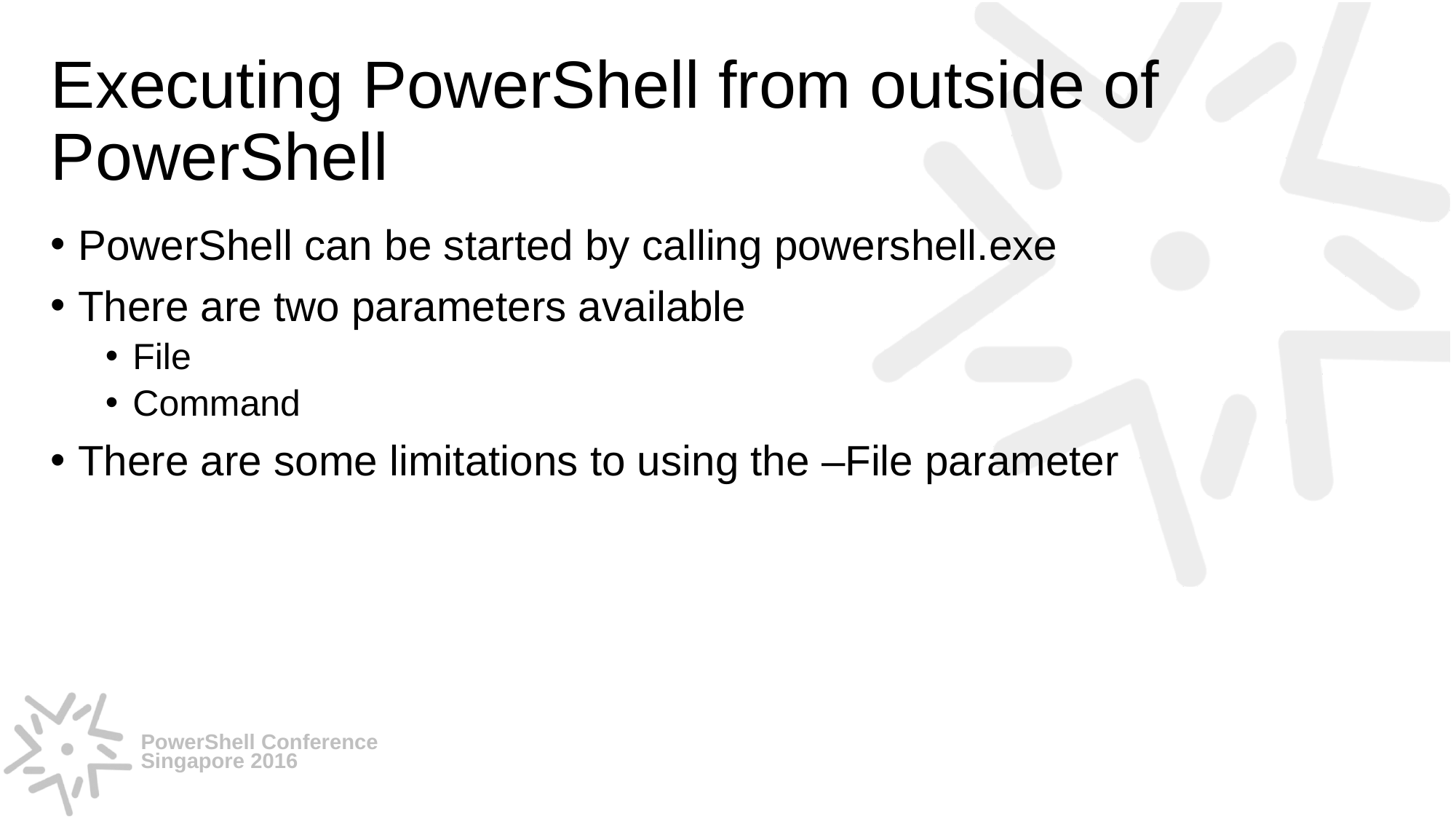

# Executing PowerShell from outside of PowerShell
PowerShell can be started by calling powershell.exe
There are two parameters available
File
Command
There are some limitations to using the –File parameter